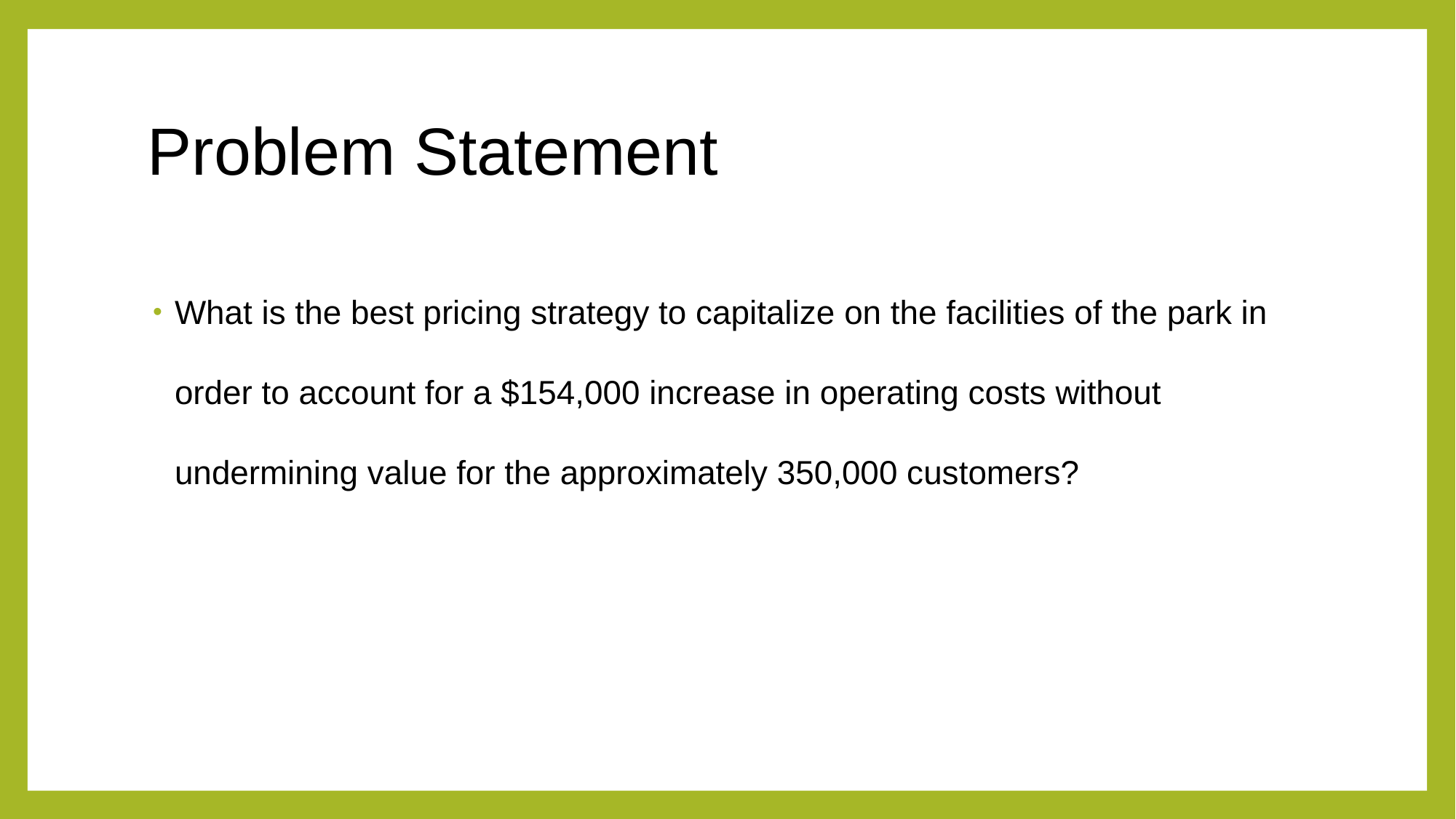

# Problem Statement
What is the best pricing strategy to capitalize on the facilities of the park in order to account for a $154,000 increase in operating costs without undermining value for the approximately 350,000 customers?